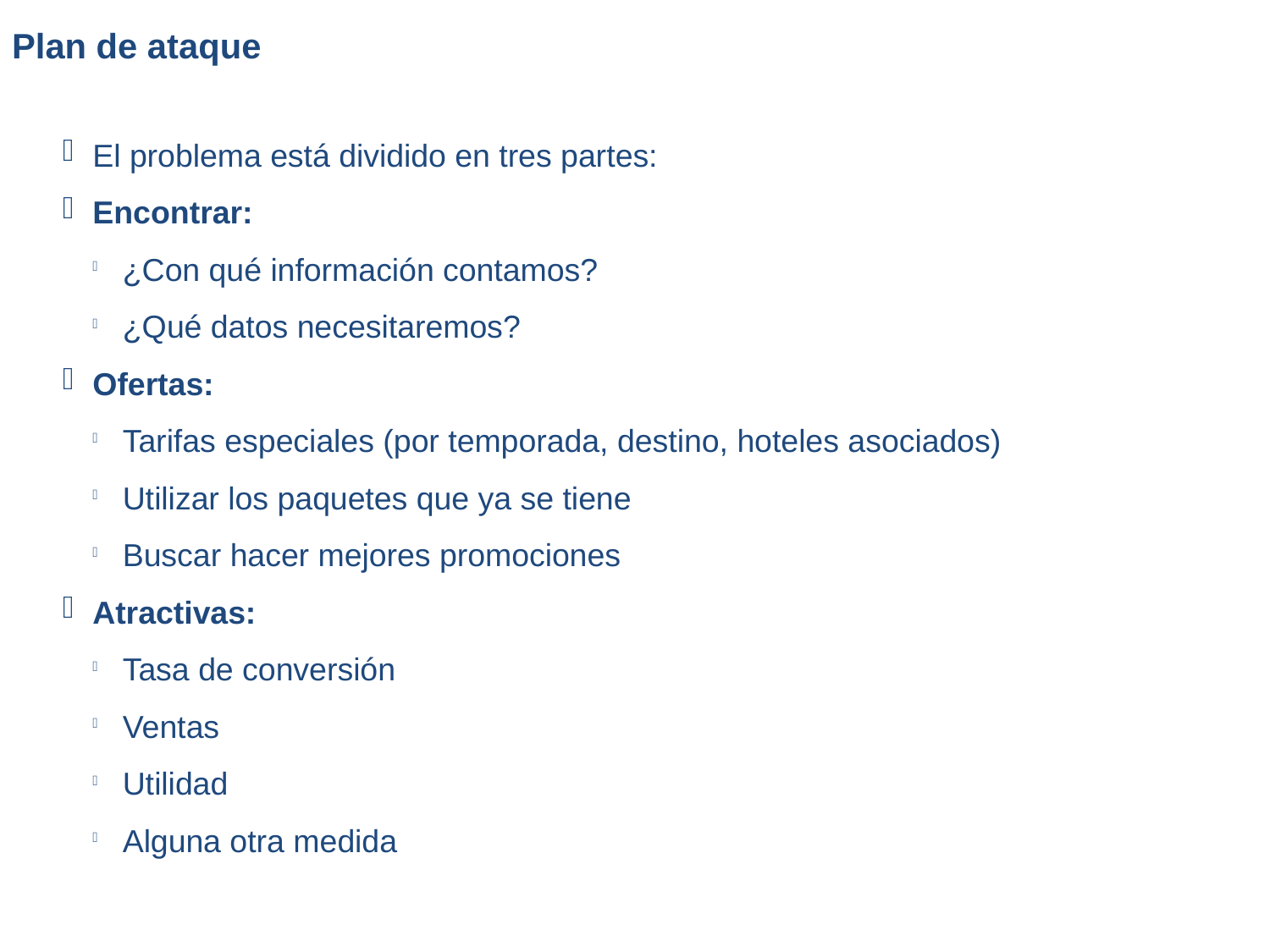

Plan de ataque
El problema está dividido en tres partes:
Encontrar:
¿Con qué información contamos?
¿Qué datos necesitaremos?
Ofertas:
Tarifas especiales (por temporada, destino, hoteles asociados)
Utilizar los paquetes que ya se tiene
Buscar hacer mejores promociones
Atractivas:
Tasa de conversión
Ventas
Utilidad
Alguna otra medida